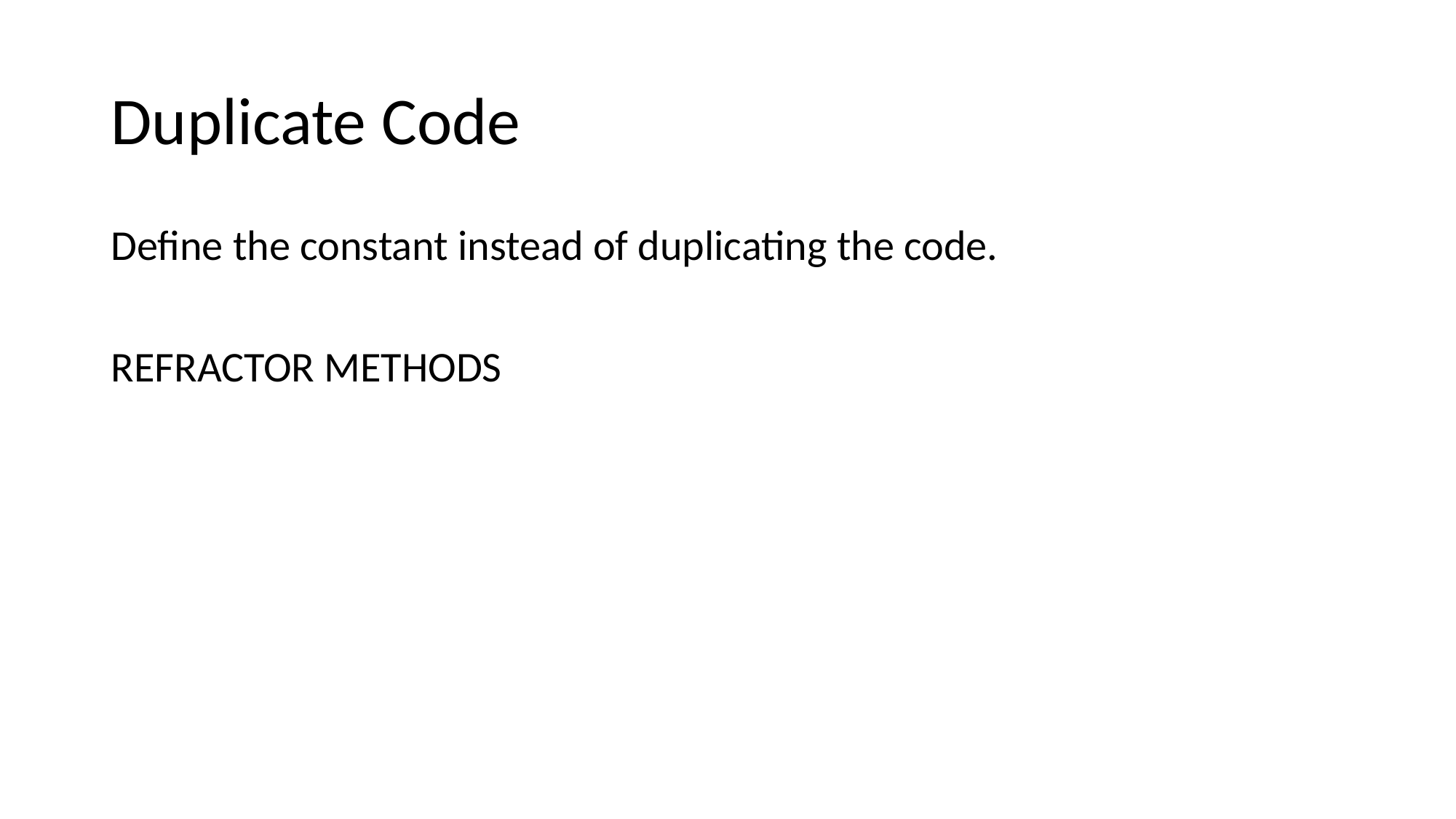

# Duplicate Code
Define the constant instead of duplicating the code.

REFRACTOR METHODS